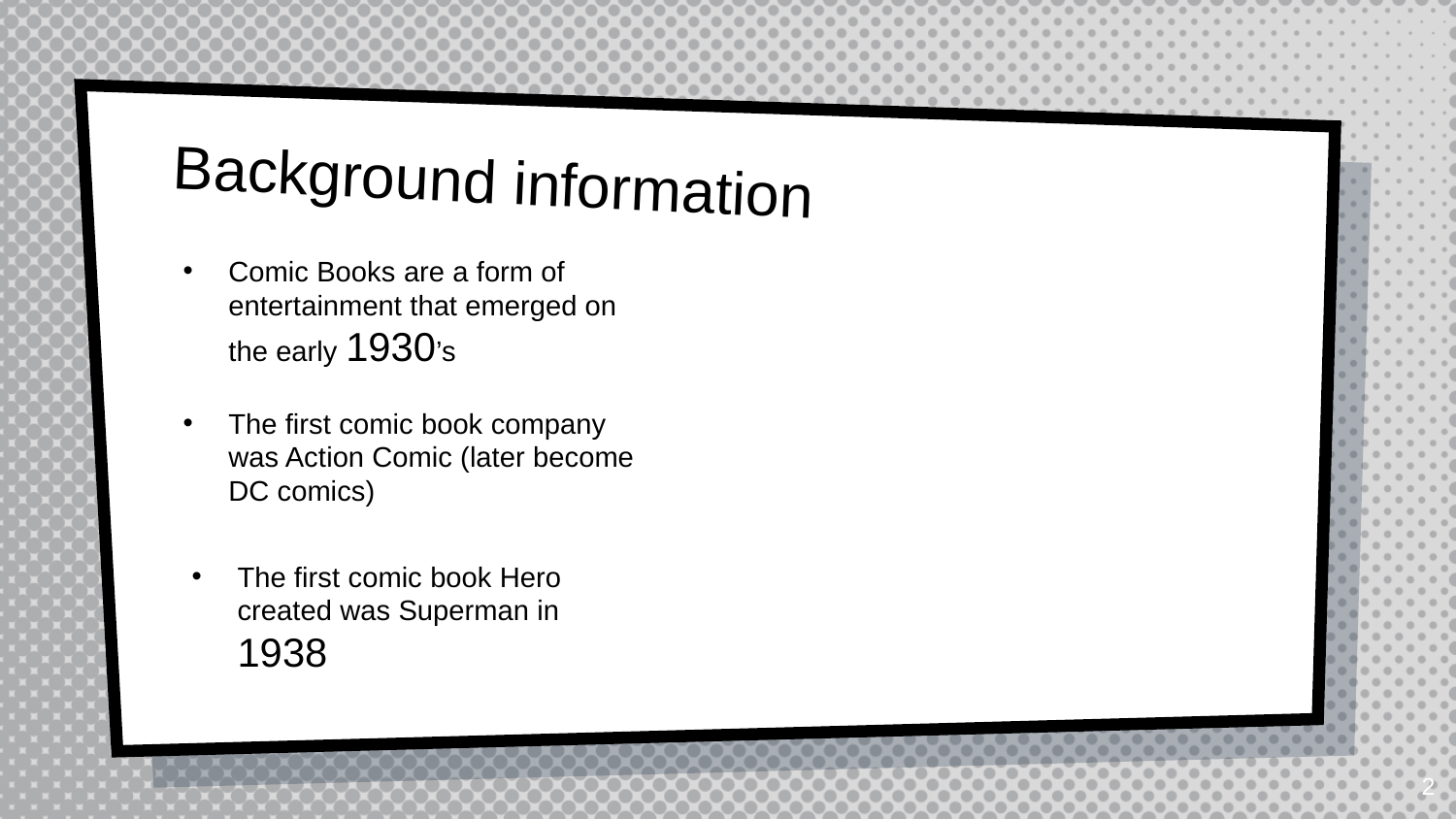

# Background information
Comic Books are a form of entertainment that emerged on the early 1930’s
The first comic book company was Action Comic (later become DC comics)
The first comic book Hero created was Superman in 1938
2